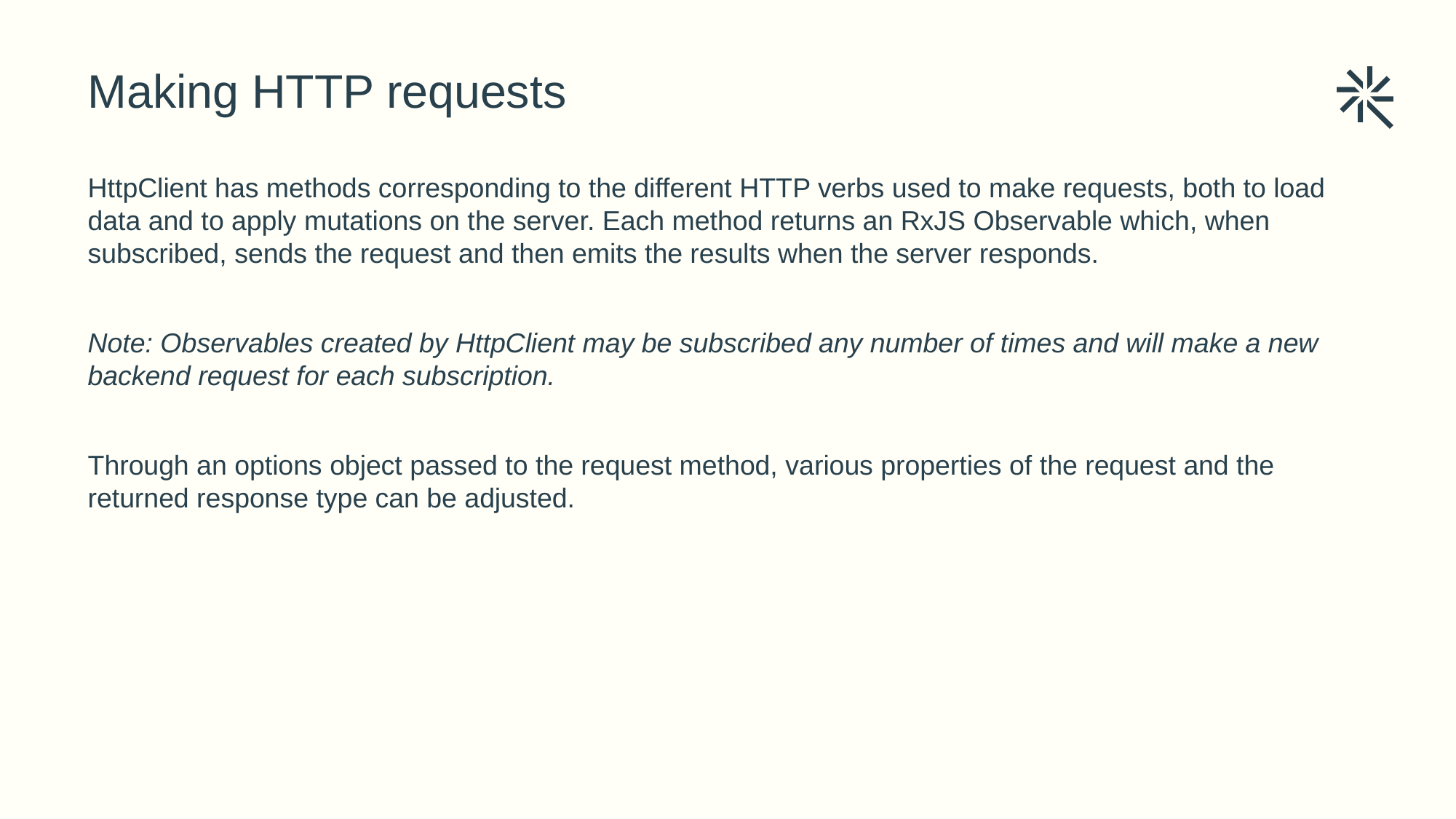

# Making HTTP requests
HttpClient has methods corresponding to the different HTTP verbs used to make requests, both to load data and to apply mutations on the server. Each method returns an RxJS Observable which, when subscribed, sends the request and then emits the results when the server responds.

Note: Observables created by HttpClient may be subscribed any number of times and will make a new backend request for each subscription.

Through an options object passed to the request method, various properties of the request and the returned response type can be adjusted.